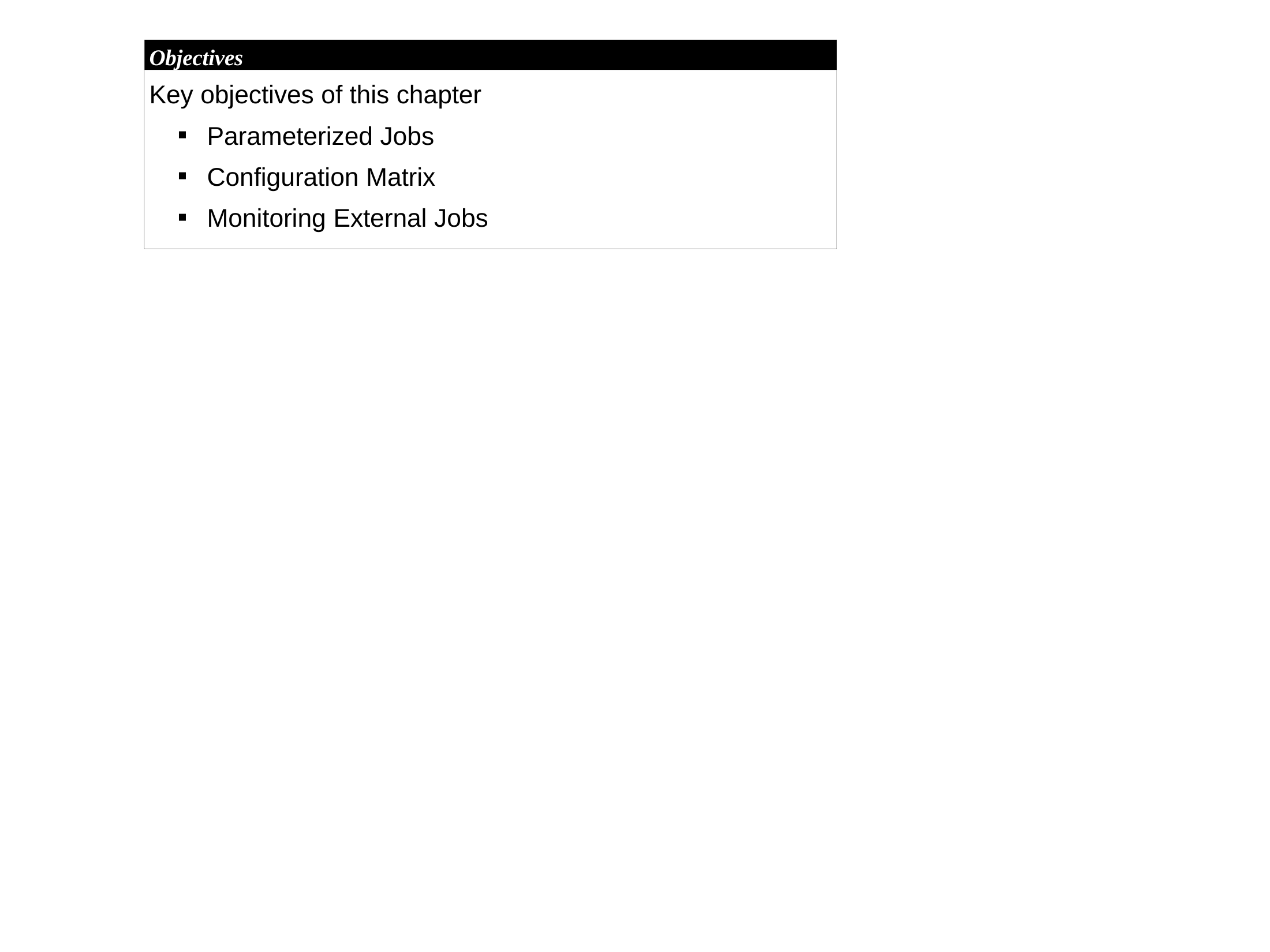

Chapter 4 - Advanced Jobs

Objectives

Key objectives of this chapter
Parameterized Jobs
Configuration Matrix
Monitoring External Jobs